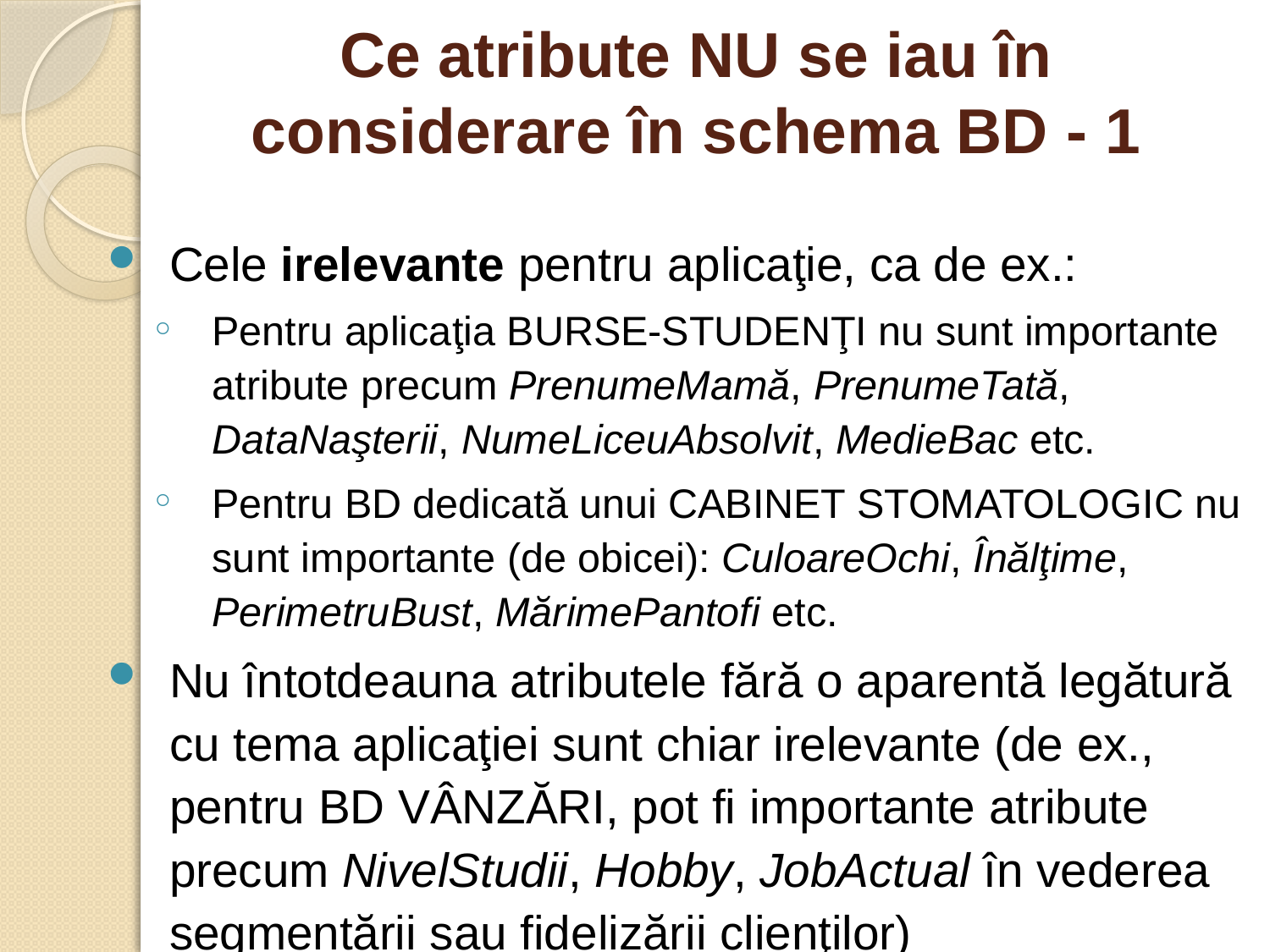

# Ce atribute NU se iau în considerare în schema BD - 1
Cele irelevante pentru aplicaţie, ca de ex.:
Pentru aplicaţia BURSE-STUDENŢI nu sunt importante atribute precum PrenumeMamă, PrenumeTată, DataNaşterii, NumeLiceuAbsolvit, MedieBac etc.
Pentru BD dedicată unui CABINET STOMATOLOGIC nu sunt importante (de obicei): CuloareOchi, Înălţime, PerimetruBust, MărimePantofi etc.
Nu întotdeauna atributele fără o aparentă legătură cu tema aplicaţiei sunt chiar irelevante (de ex., pentru BD VÂNZĂRI, pot fi importante atribute precum NivelStudii, Hobby, JobActual în vederea segmentării sau fidelizării clienţilor)